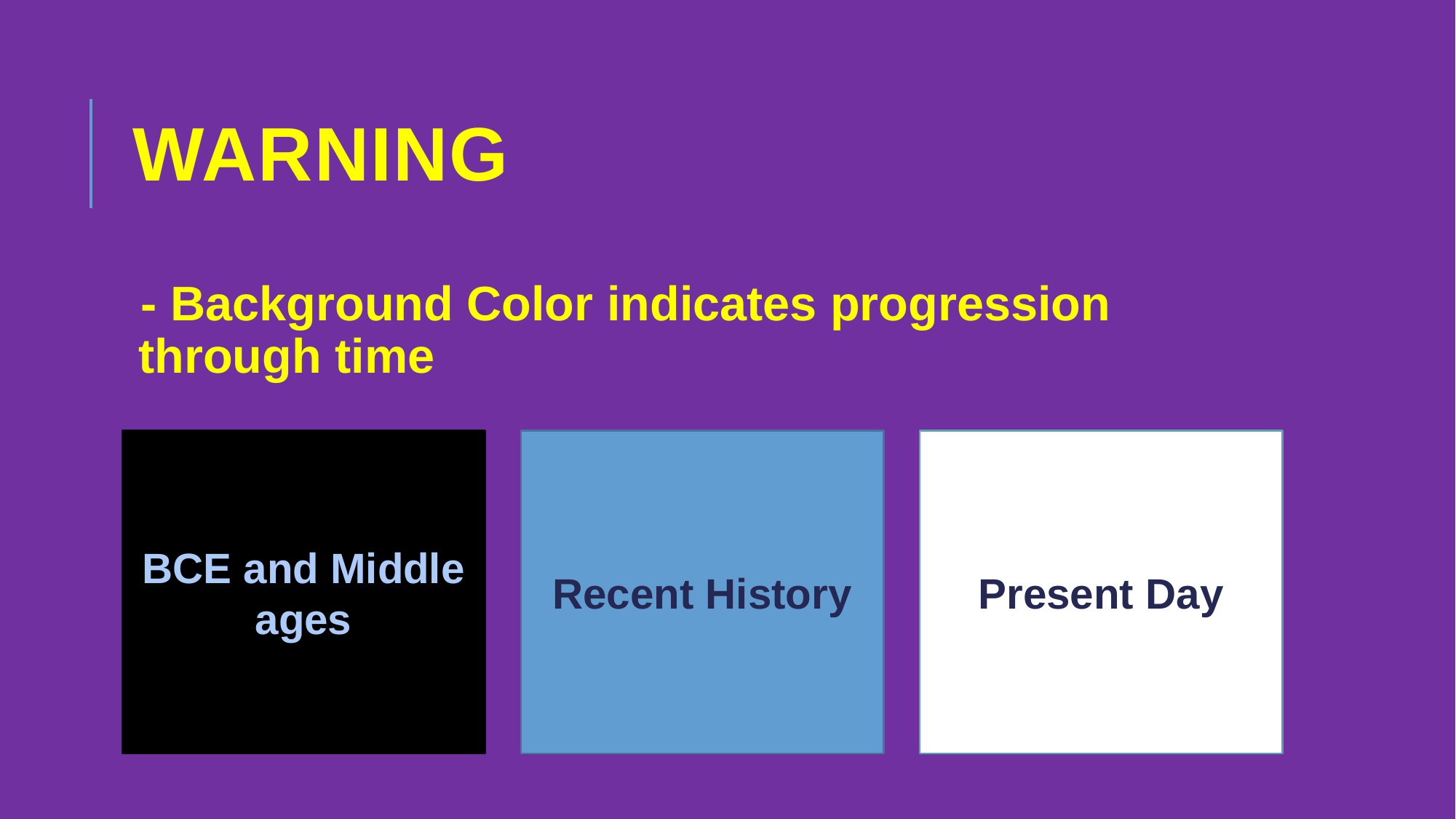

# Warning
- Background Color indicates progression through time

Recent History
Present Day
BCE and Middle ages